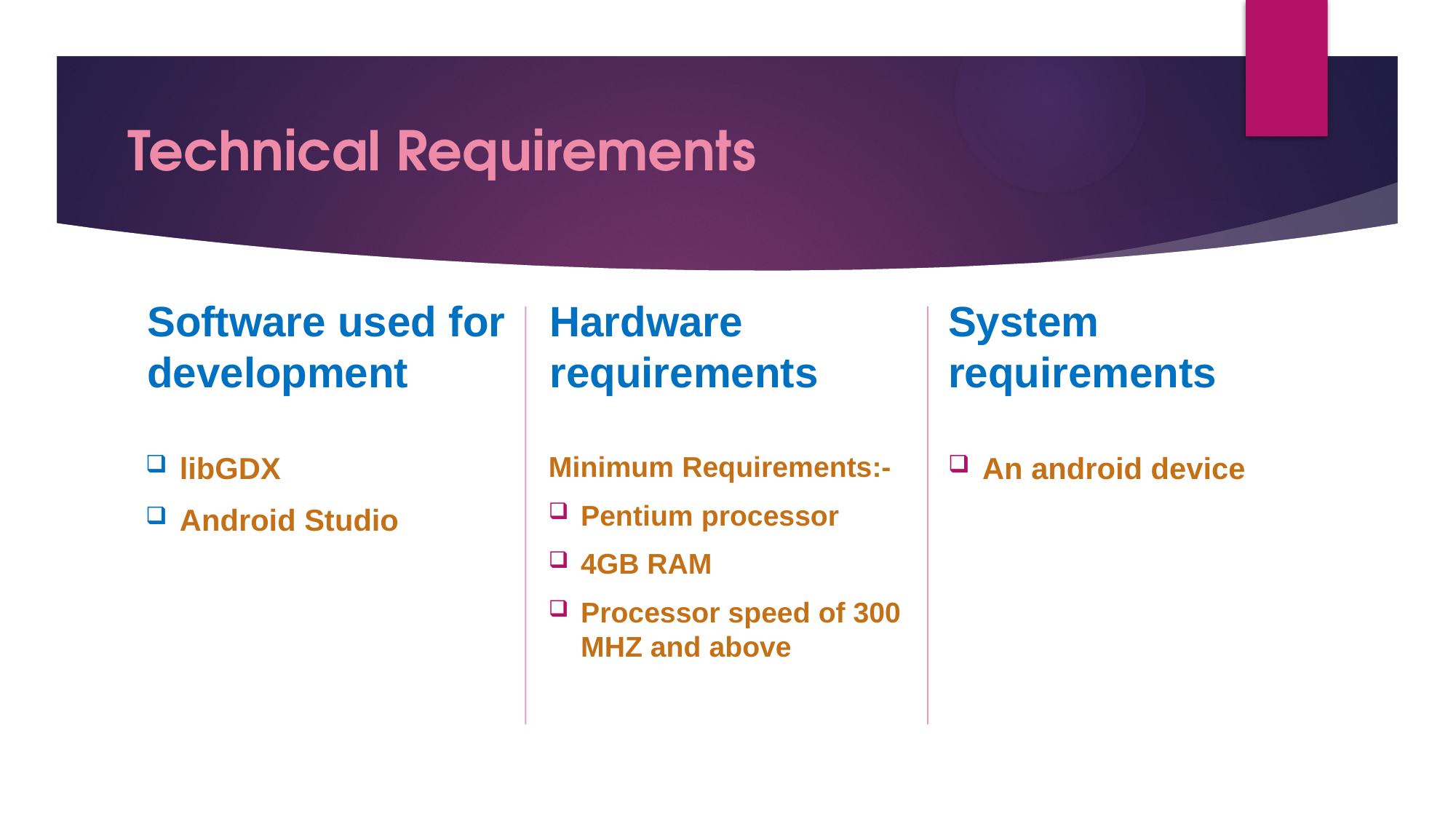

# Technical Requirements
Software used for development
Hardware requirements
System requirements
libGDX
Android Studio
Minimum Requirements:-
Pentium processor
4GB RAM
Processor speed of 300 MHZ and above
An android device